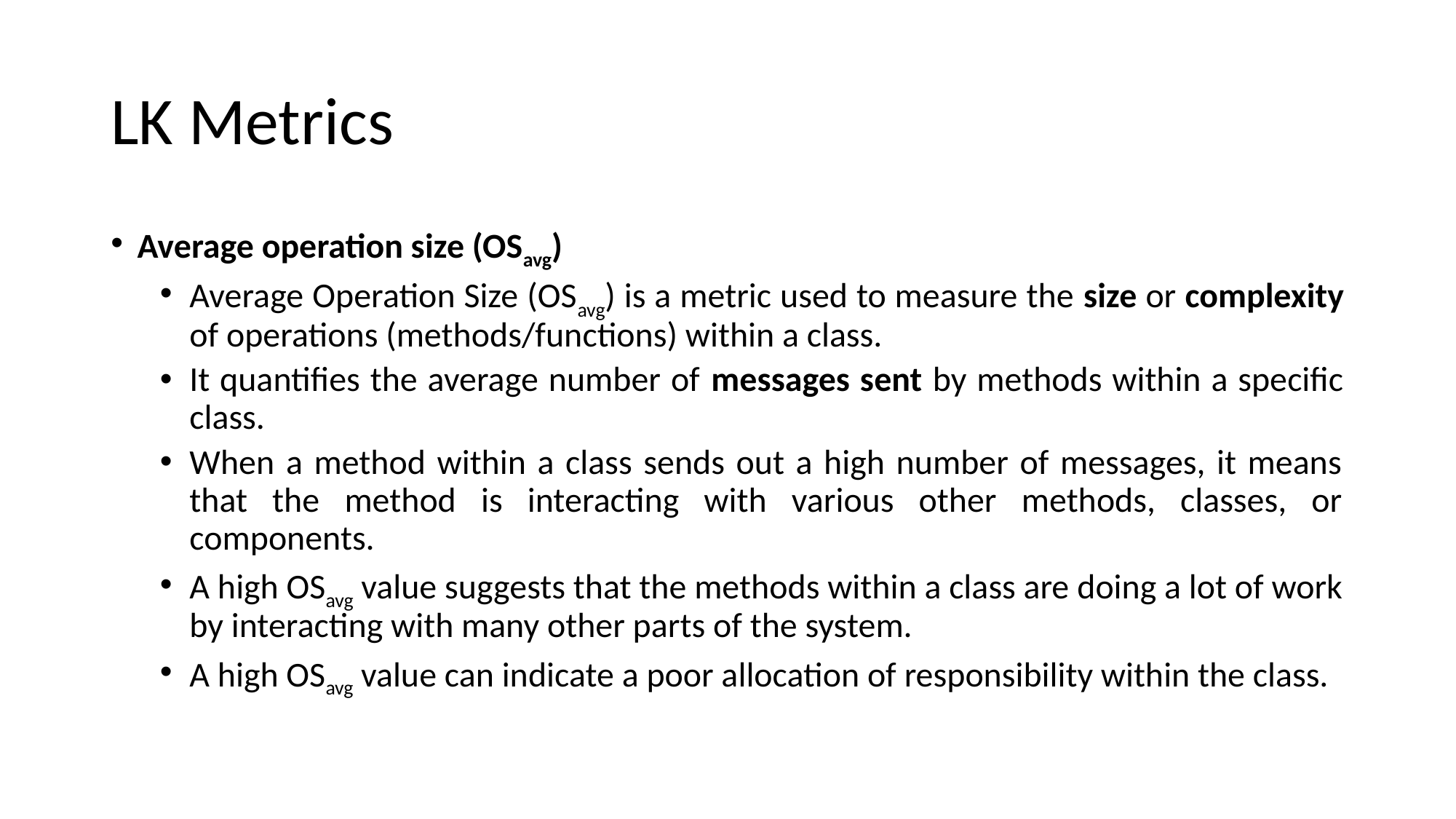

# LK Metrics
Average operation size (OSavg)
Average Operation Size (OSavg) is a metric used to measure the size or complexity of operations (methods/functions) within a class.
It quantifies the average number of messages sent by methods within a specific class.
When a method within a class sends out a high number of messages, it means that the method is interacting with various other methods, classes, or components.
A high OSavg value suggests that the methods within a class are doing a lot of work by interacting with many other parts of the system.
A high OSavg value can indicate a poor allocation of responsibility within the class.